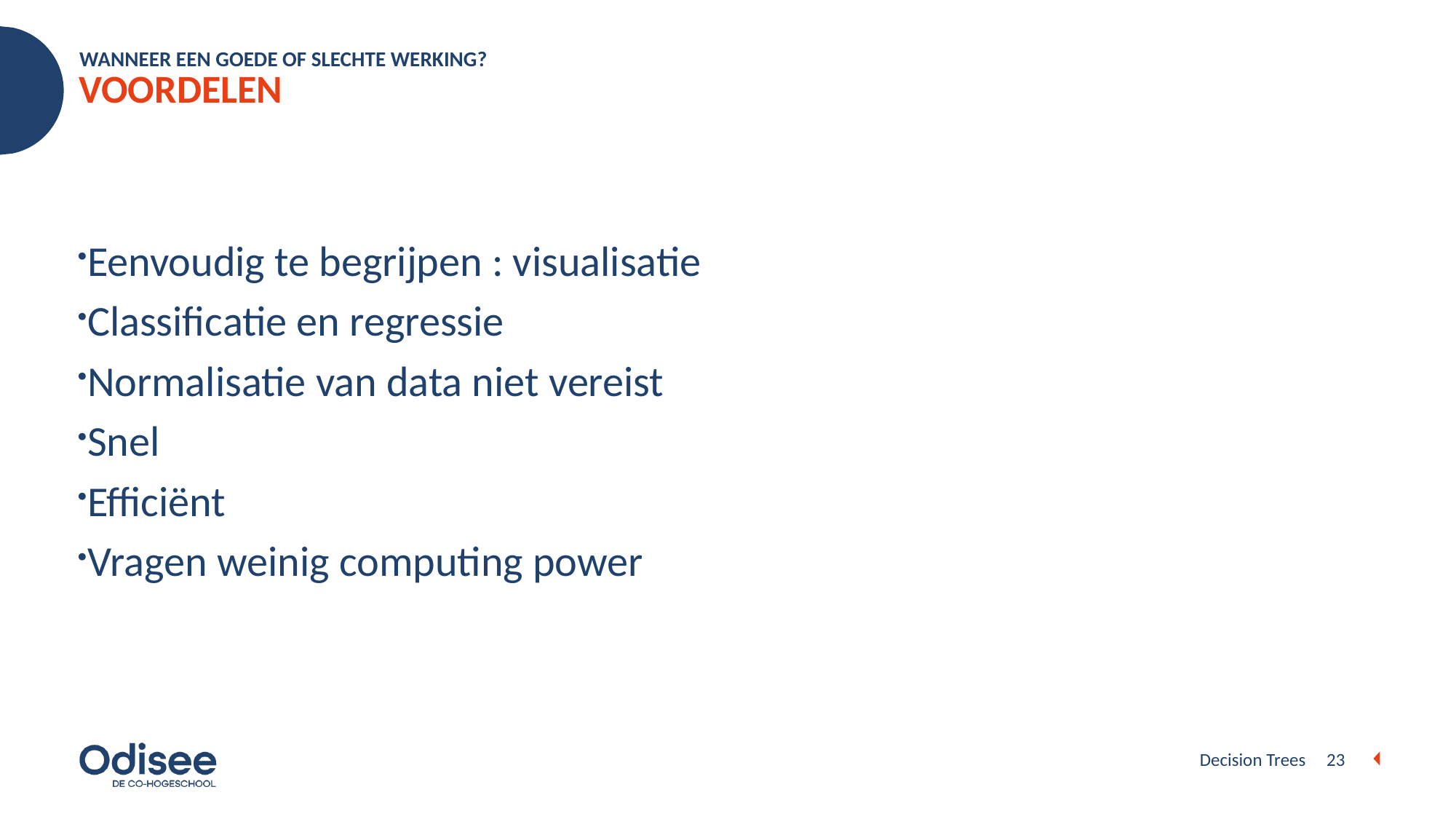

WANNEER EEN GOEDE OF SLECHTE WERKING?
# VOORDELEN
Eenvoudig te begrijpen : visualisatie
Classificatie en regressie
Normalisatie van data niet vereist
Snel
Efficiënt
Vragen weinig computing power
Decision Trees

23